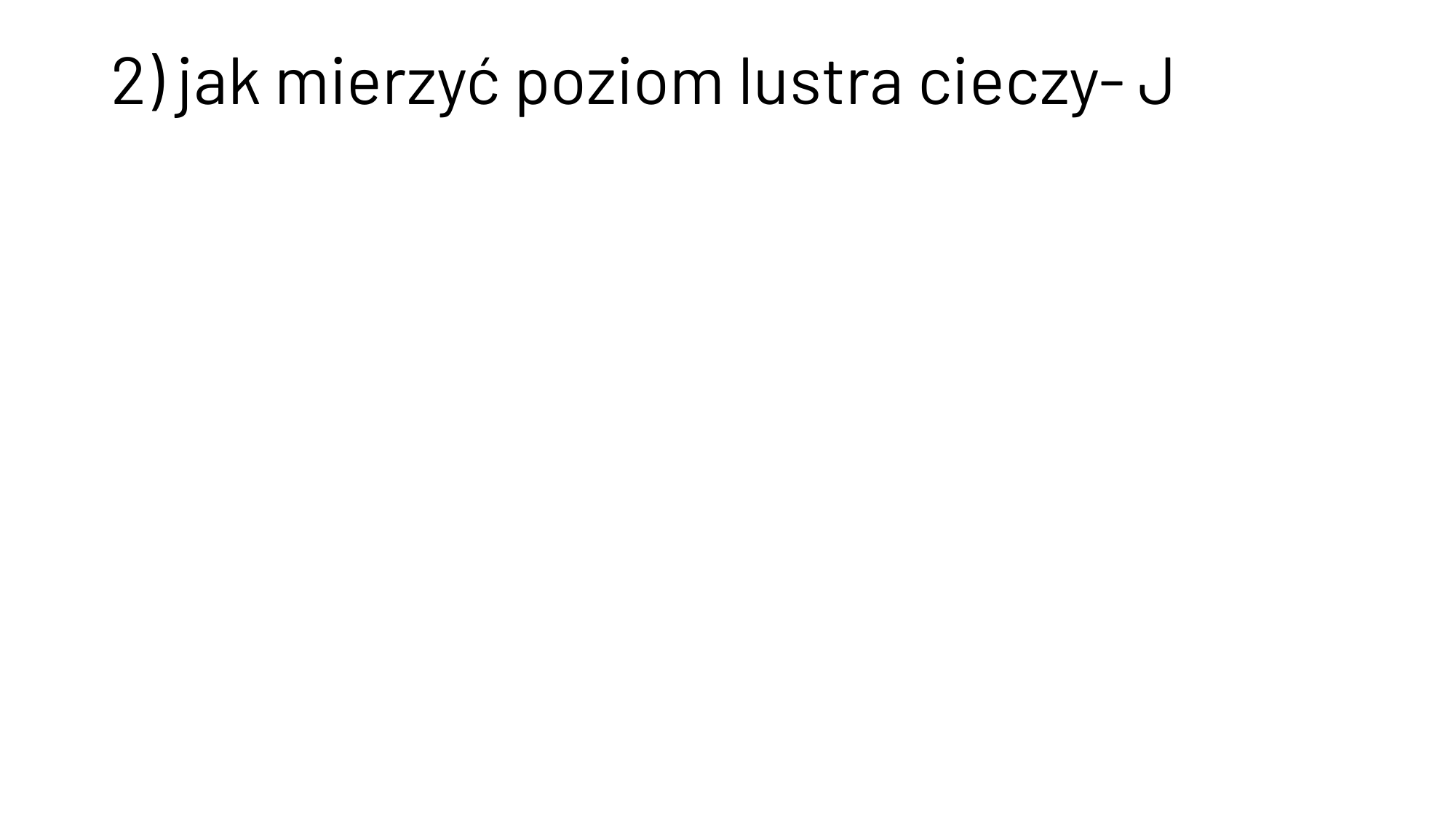

# 2) jak mierzyć poziom lustra cieczy- J